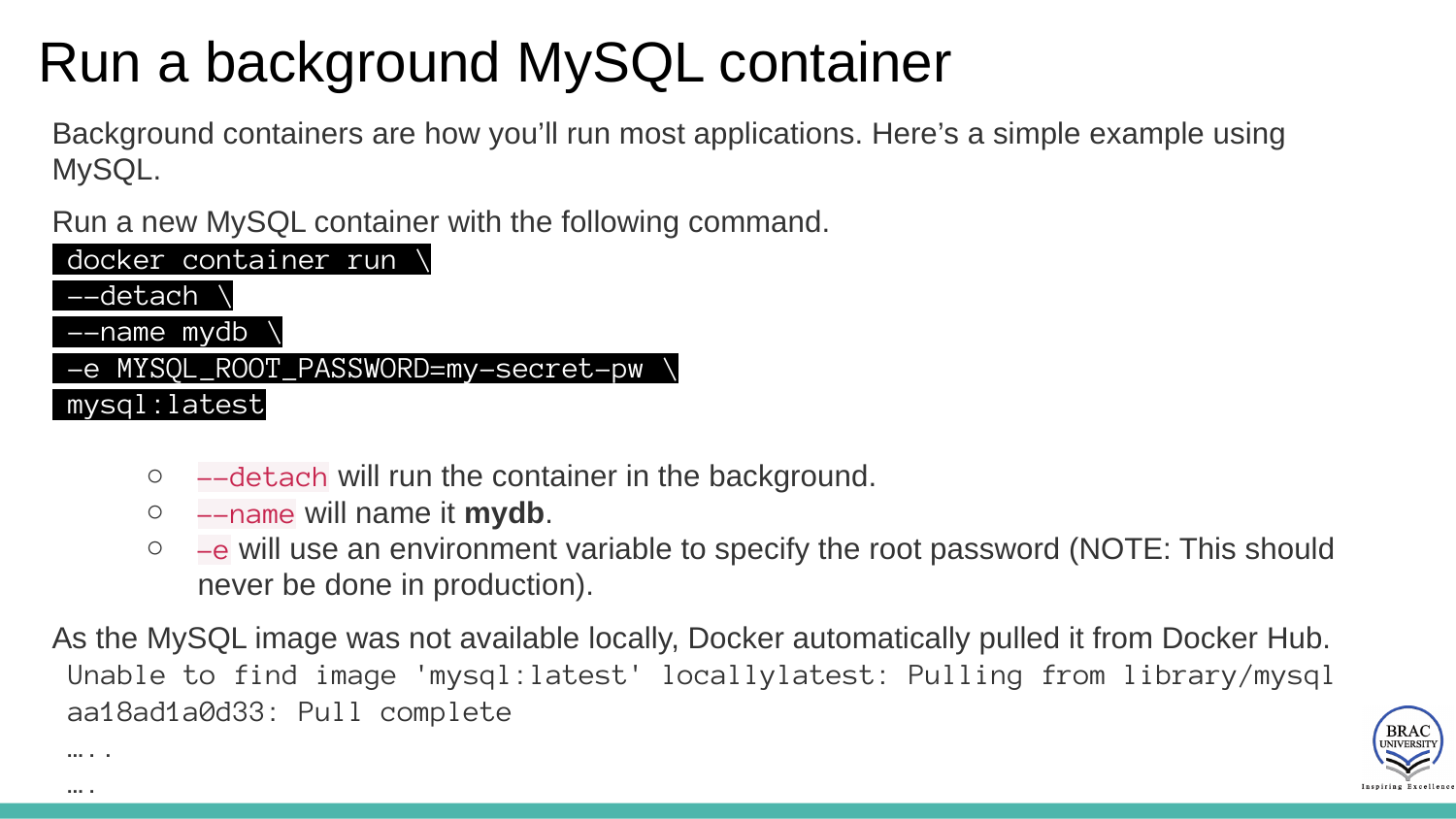

# Run a background MySQL container
Background containers are how you’ll run most applications. Here’s a simple example using MySQL.
Run a new MySQL container with the following command.
 docker container run \
 --detach \
 --name mydb \
 -e MYSQL_ROOT_PASSWORD=my-secret-pw \
 mysql:latest

--detach will run the container in the background.
--name will name it mydb.
-e will use an environment variable to specify the root password (NOTE: This should never be done in production).
As the MySQL image was not available locally, Docker automatically pulled it from Docker Hub.
 Unable to find image 'mysql:latest' locallylatest: Pulling from library/mysql
 aa18ad1a0d33: Pull complete
 …..
 ….